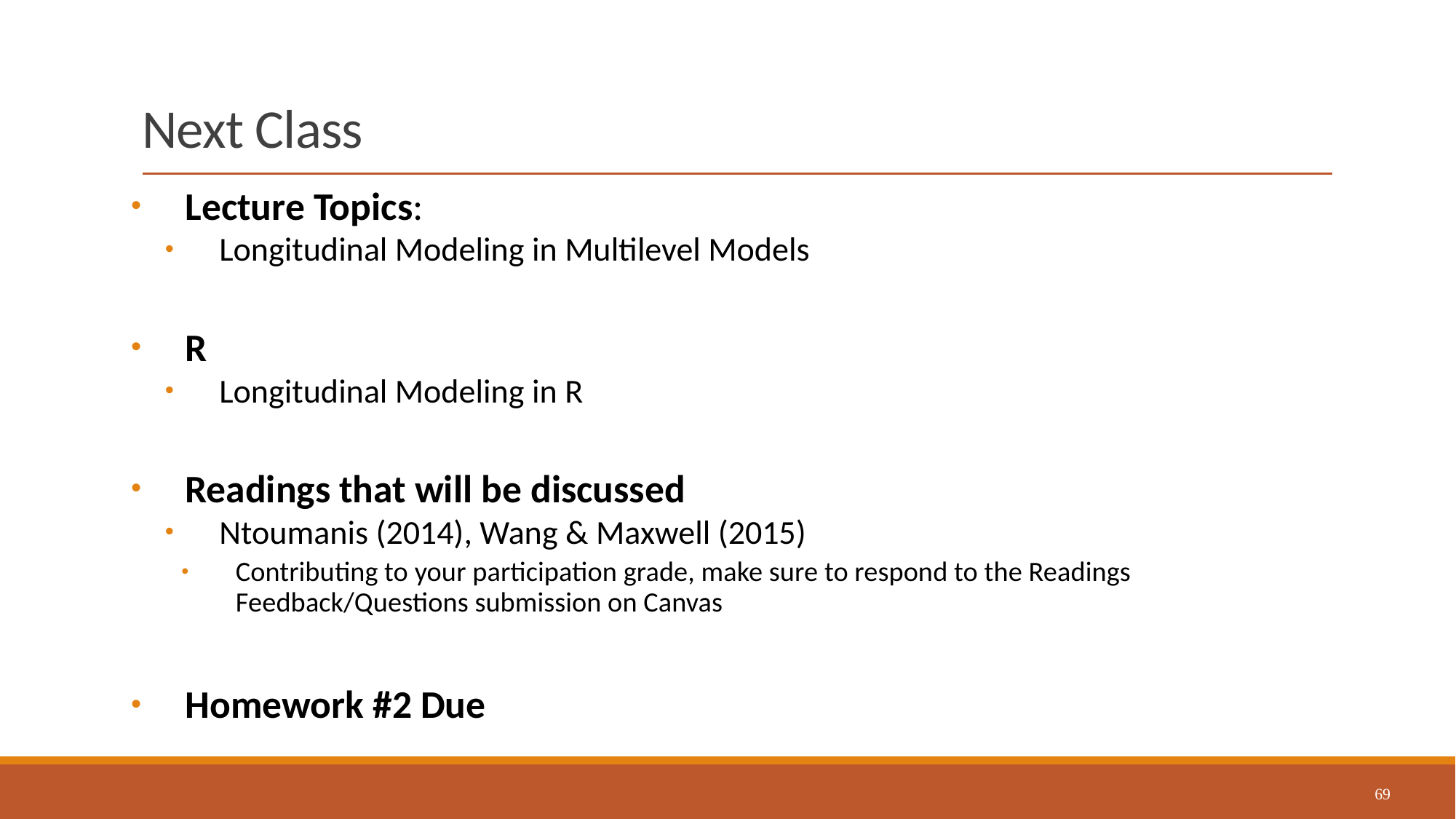

# Next Class
Lecture Topics:
Longitudinal Modeling in Multilevel Models

R
Longitudinal Modeling in R

Readings that will be discussed
Ntoumanis (2014), Wang & Maxwell (2015)
Contributing to your participation grade, make sure to respond to the Readings Feedback/Questions submission on Canvas

Homework #2 Due

69